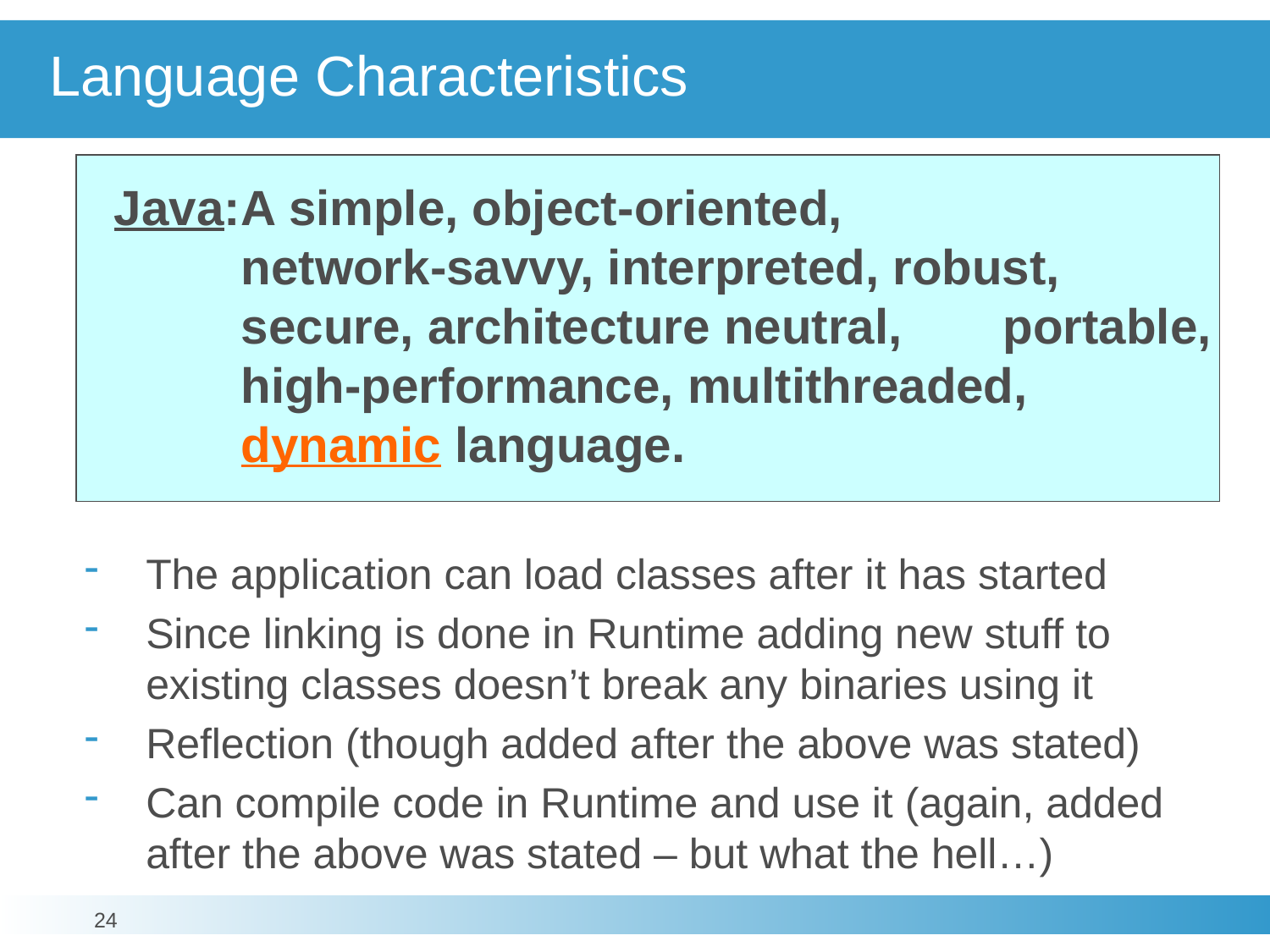

# Language Characteristics
Java:	A simple, object-oriented,
	network-savvy, interpreted, robust,
	secure, architecture neutral, 	portable,
	high-performance, multithreaded,
	dynamic language.
The application can load classes after it has started
Since linking is done in Runtime adding new stuff to existing classes doesn’t break any binaries using it
Reflection (though added after the above was stated)
Can compile code in Runtime and use it (again, added after the above was stated – but what the hell…)
24